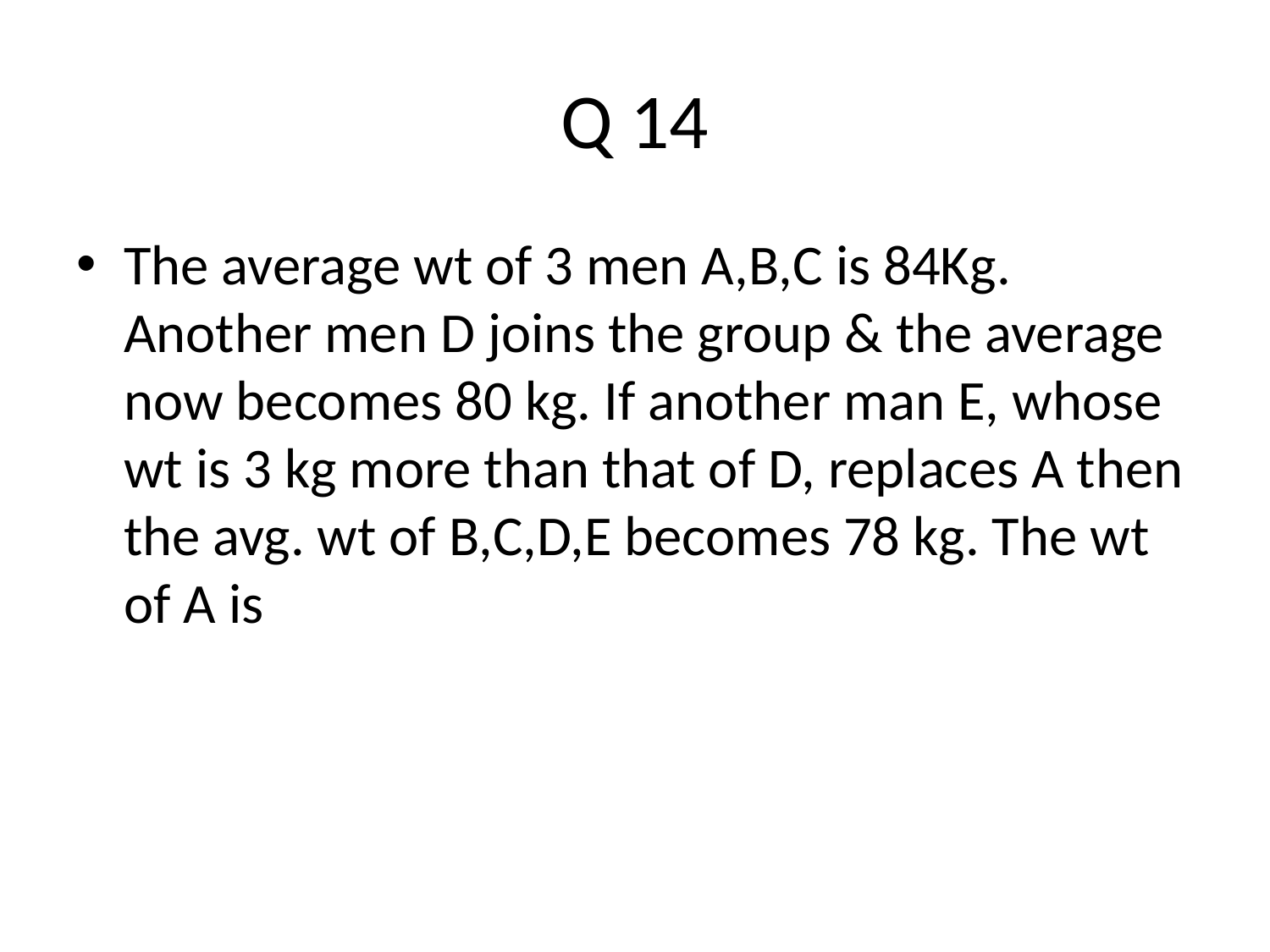

# Q 14
The average wt of 3 men A,B,C is 84Kg. Another men D joins the group & the average now becomes 80 kg. If another man E, whose wt is 3 kg more than that of D, replaces A then the avg. wt of B,C,D,E becomes 78 kg. The wt of A is